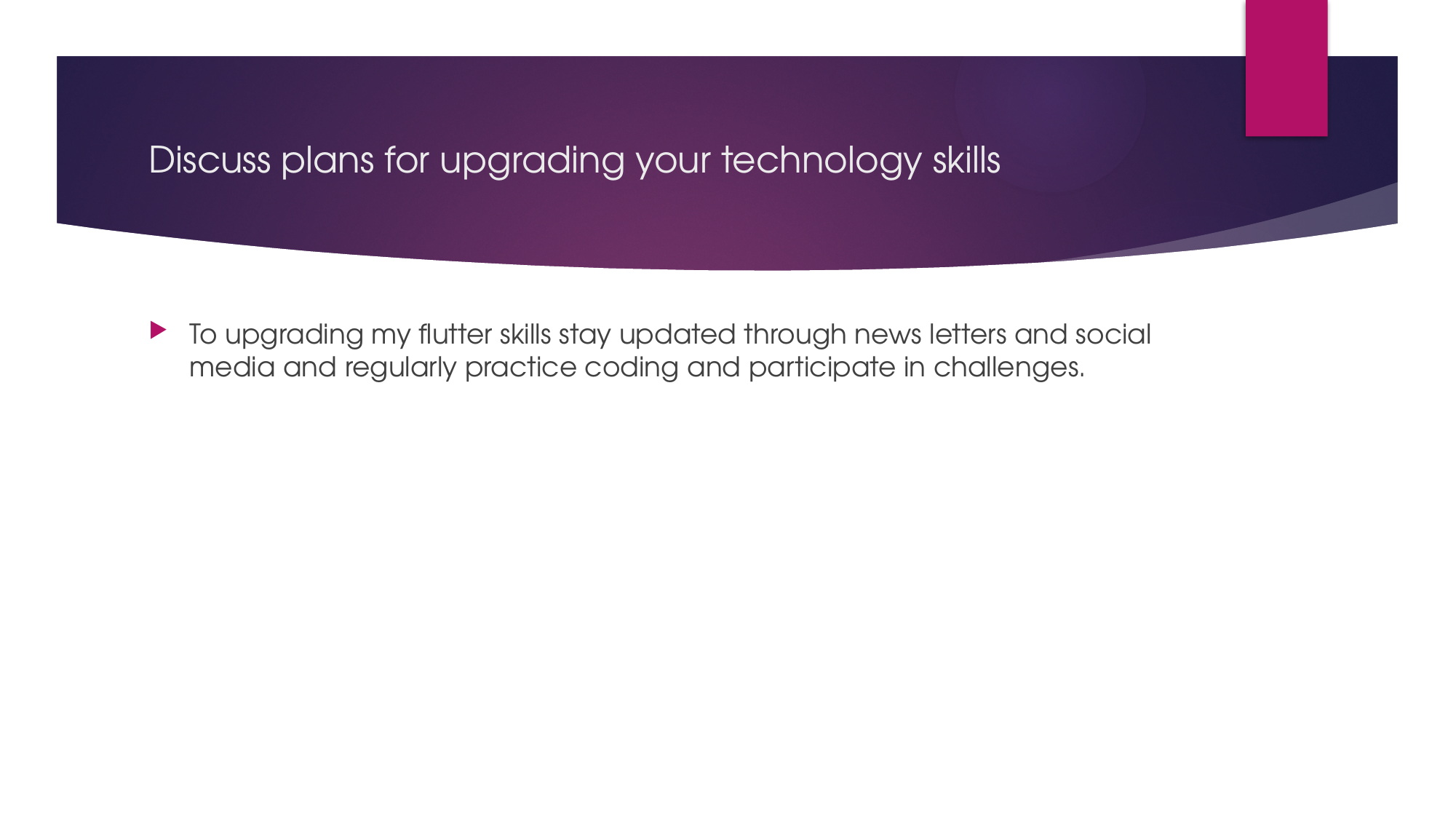

# Discuss plans for upgrading your technology skills
To upgrading my flutter skills stay updated through news letters and social media and regularly practice coding and participate in challenges.